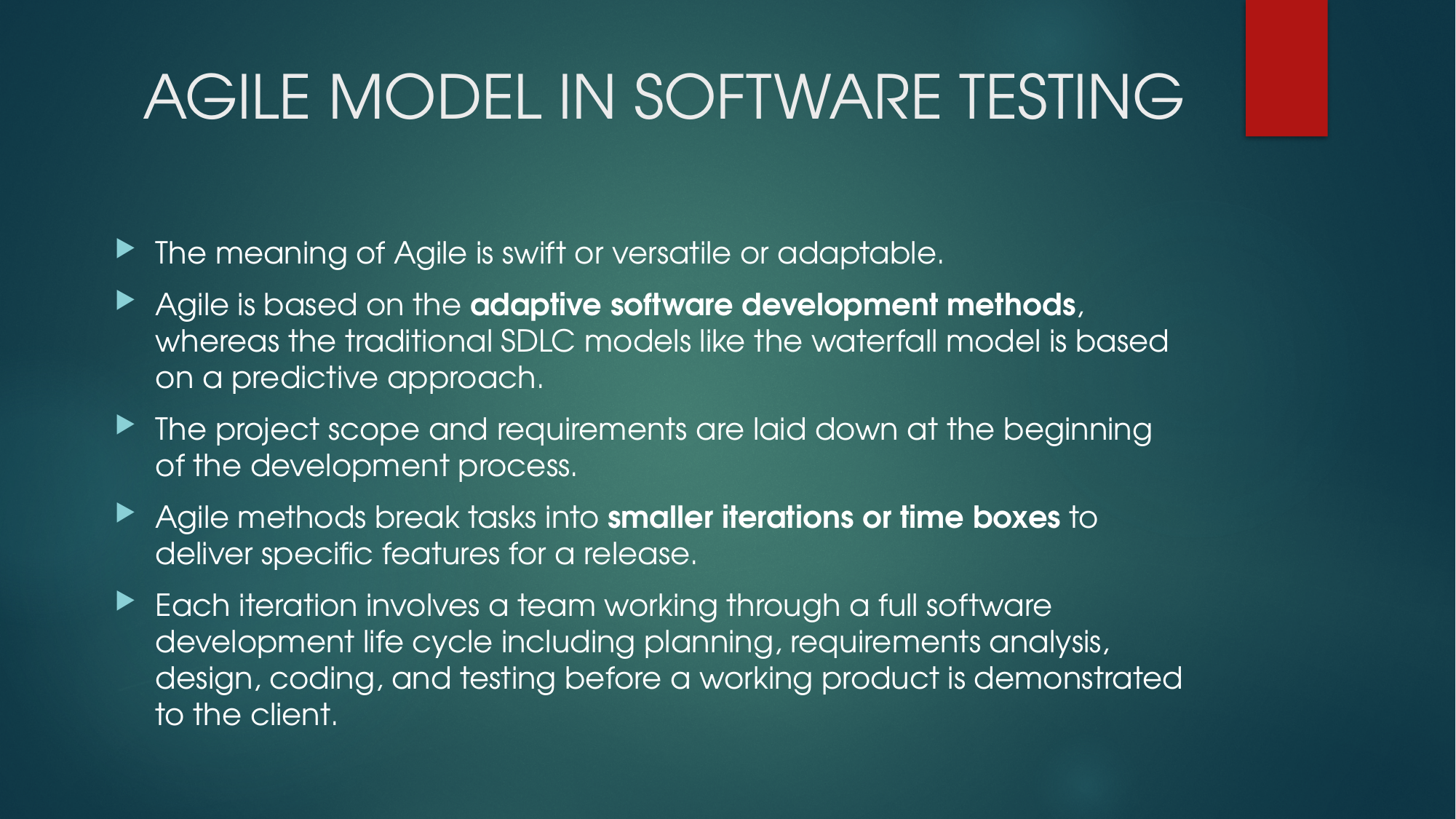

# AGILE MODEL IN SOFTWARE TESTING
The meaning of Agile is swift or versatile or adaptable.
Agile is based on the adaptive software development methods, whereas the traditional SDLC models like the waterfall model is based on a predictive approach.
The project scope and requirements are laid down at the beginning of the development process.
Agile methods break tasks into smaller iterations or time boxes to deliver specific features for a release.
Each iteration involves a team working through a full software development life cycle including planning, requirements analysis, design, coding, and testing before a working product is demonstrated to the client.